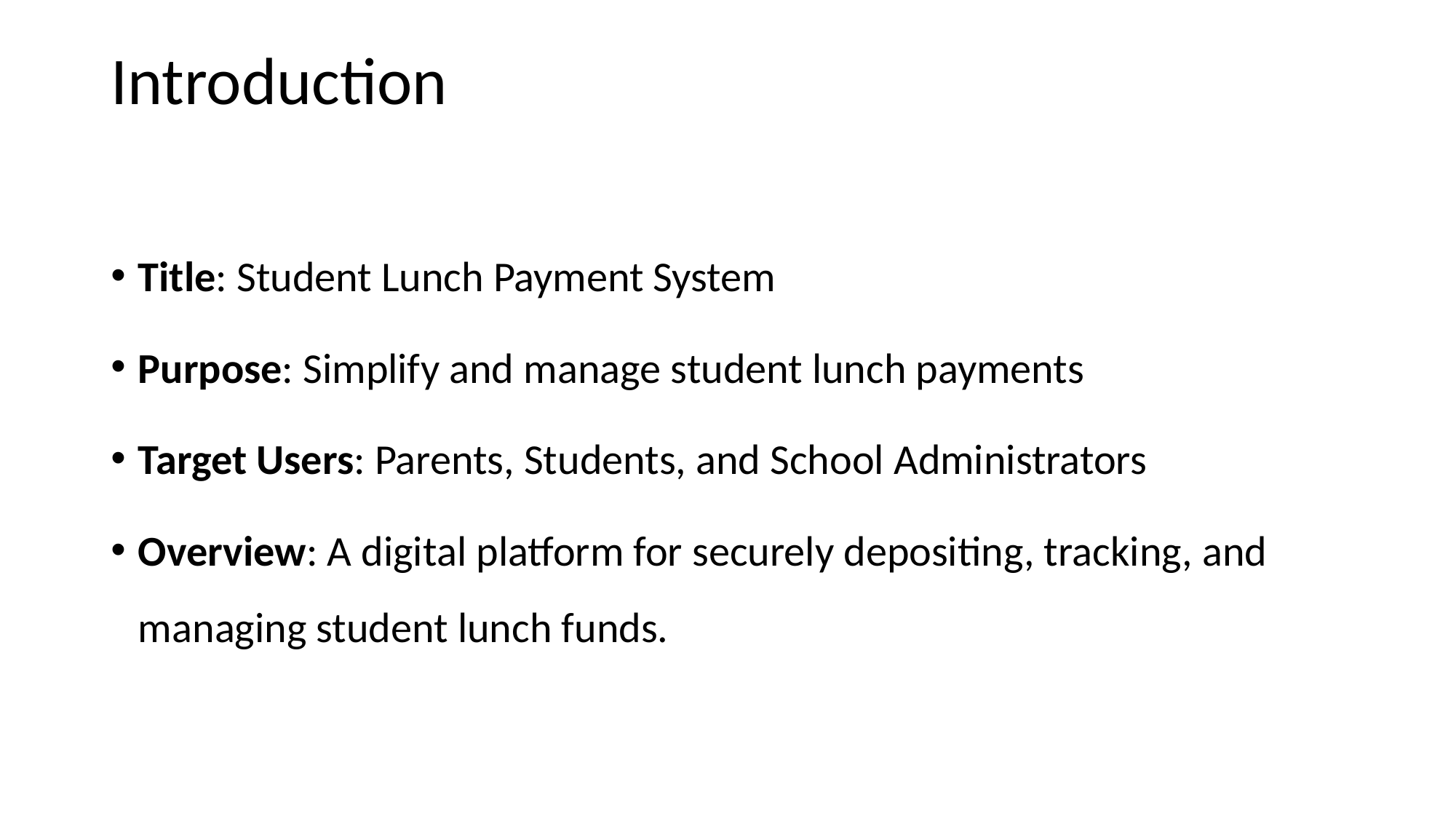

# Introduction
Title: Student Lunch Payment System
Purpose: Simplify and manage student lunch payments
Target Users: Parents, Students, and School Administrators
Overview: A digital platform for securely depositing, tracking, and managing student lunch funds.